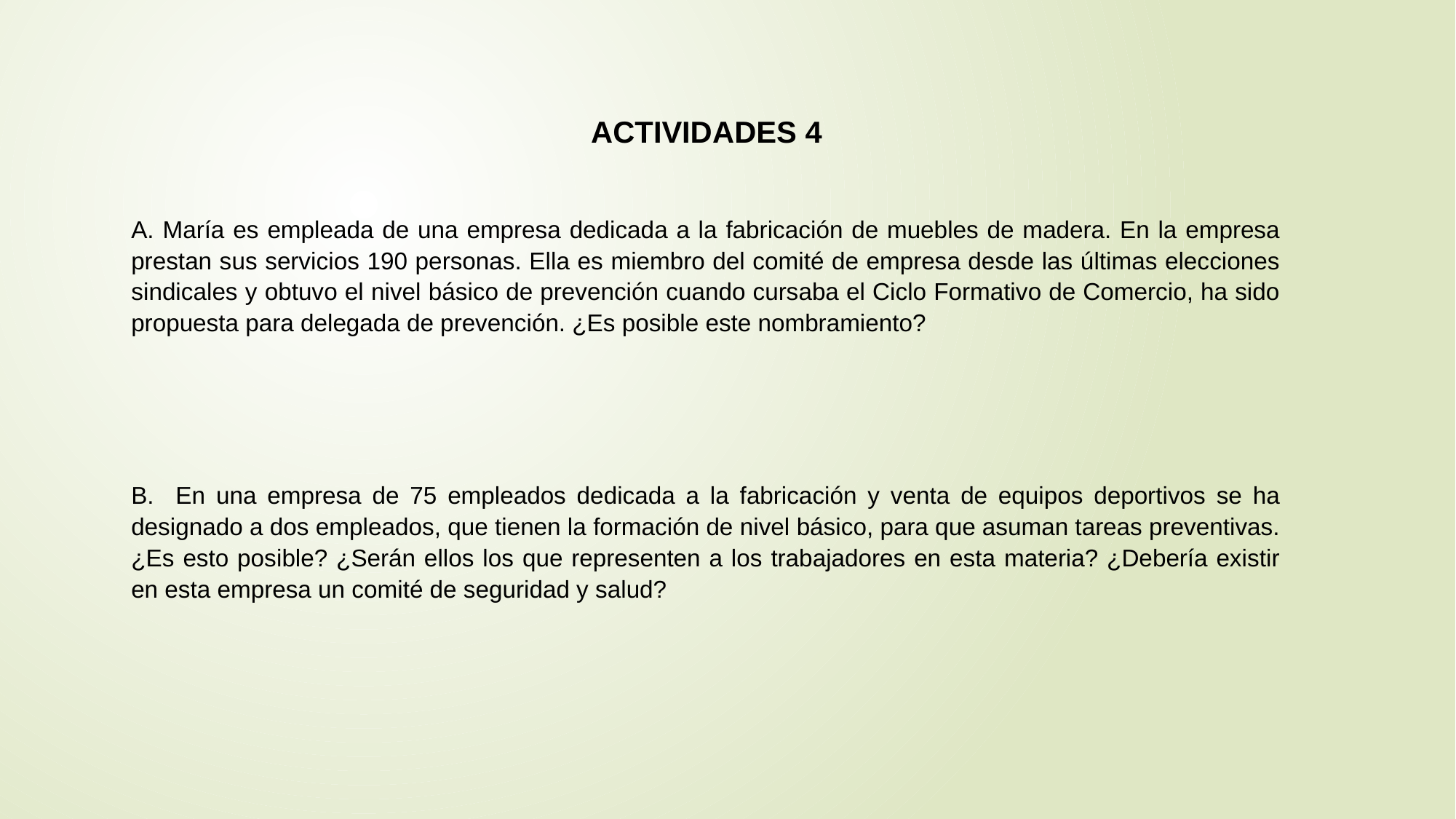

ACTIVIDADES 4

A. María es empleada de una empresa dedicada a la fabricación de muebles de madera. En la empresa prestan sus servicios 190 personas. Ella es miembro del comité de empresa desde las últimas elecciones sindicales y obtuvo el nivel básico de prevención cuando cursaba el Ciclo Formativo de Comercio, ha sido propuesta para delegada de prevención. ¿Es posible este nombramiento?

B.  En una empresa de 75 empleados dedicada a la fabricación y venta de equipos deportivos se ha designado a dos empleados, que tienen la formación de nivel básico, para que asuman tareas preventivas. ¿Es esto posible? ¿Serán ellos los que representen a los trabajadores en esta materia? ¿Debería existir en esta empresa un comité de seguridad y salud?